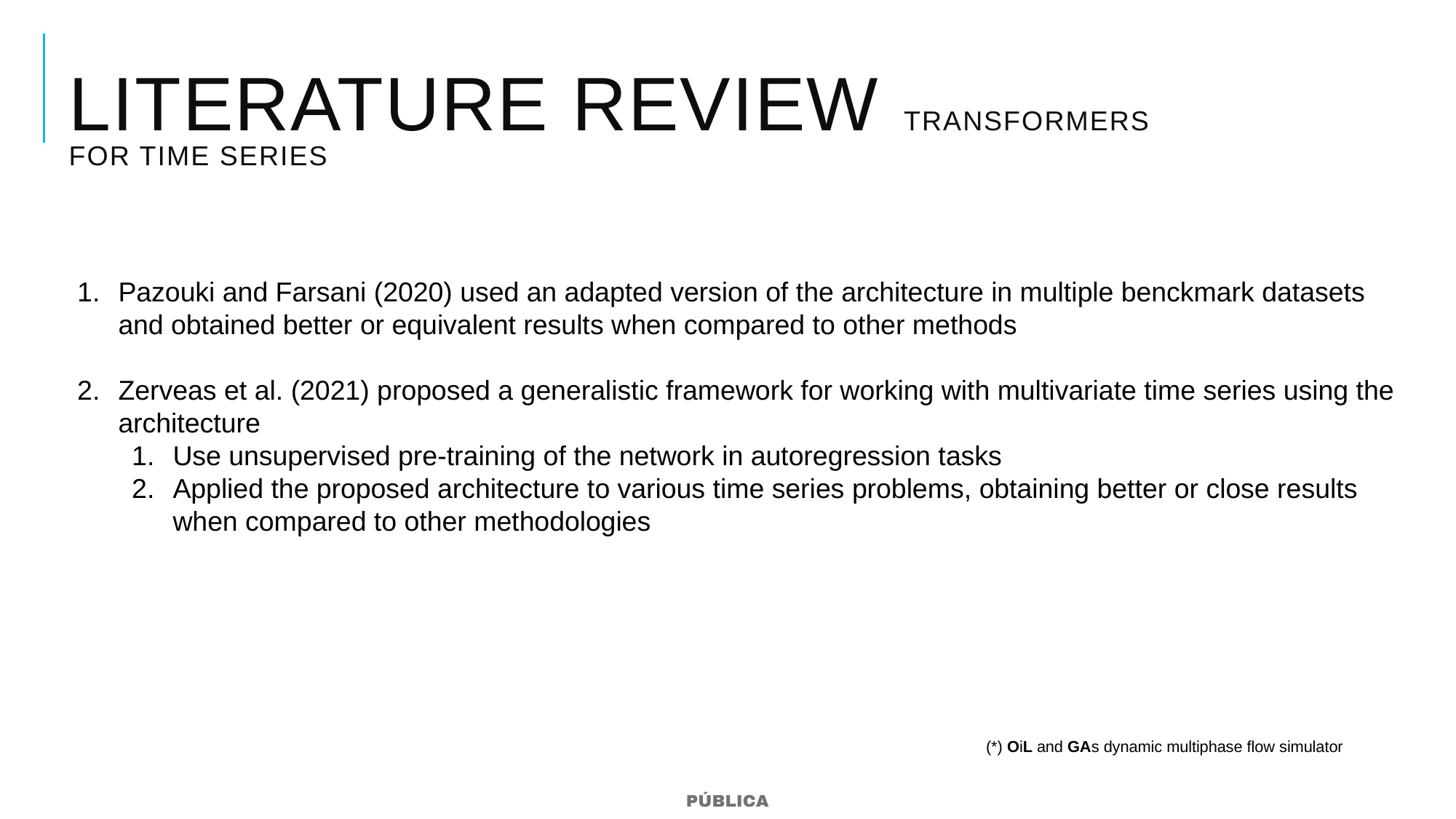

# Literature review TRANSFORMERS FOR Time series
Pazouki and Farsani (2020) used an adapted version of the architecture in multiple benckmark datasets and obtained better or equivalent results when compared to other methods

Zerveas et al. (2021) proposed a generalistic framework for working with multivariate time series using the architecture
Use unsupervised pre-training of the network in autoregression tasks
Applied the proposed architecture to various time series problems, obtaining better or close results when compared to other methodologies
(*) OiL and GAs dynamic multiphase flow simulator